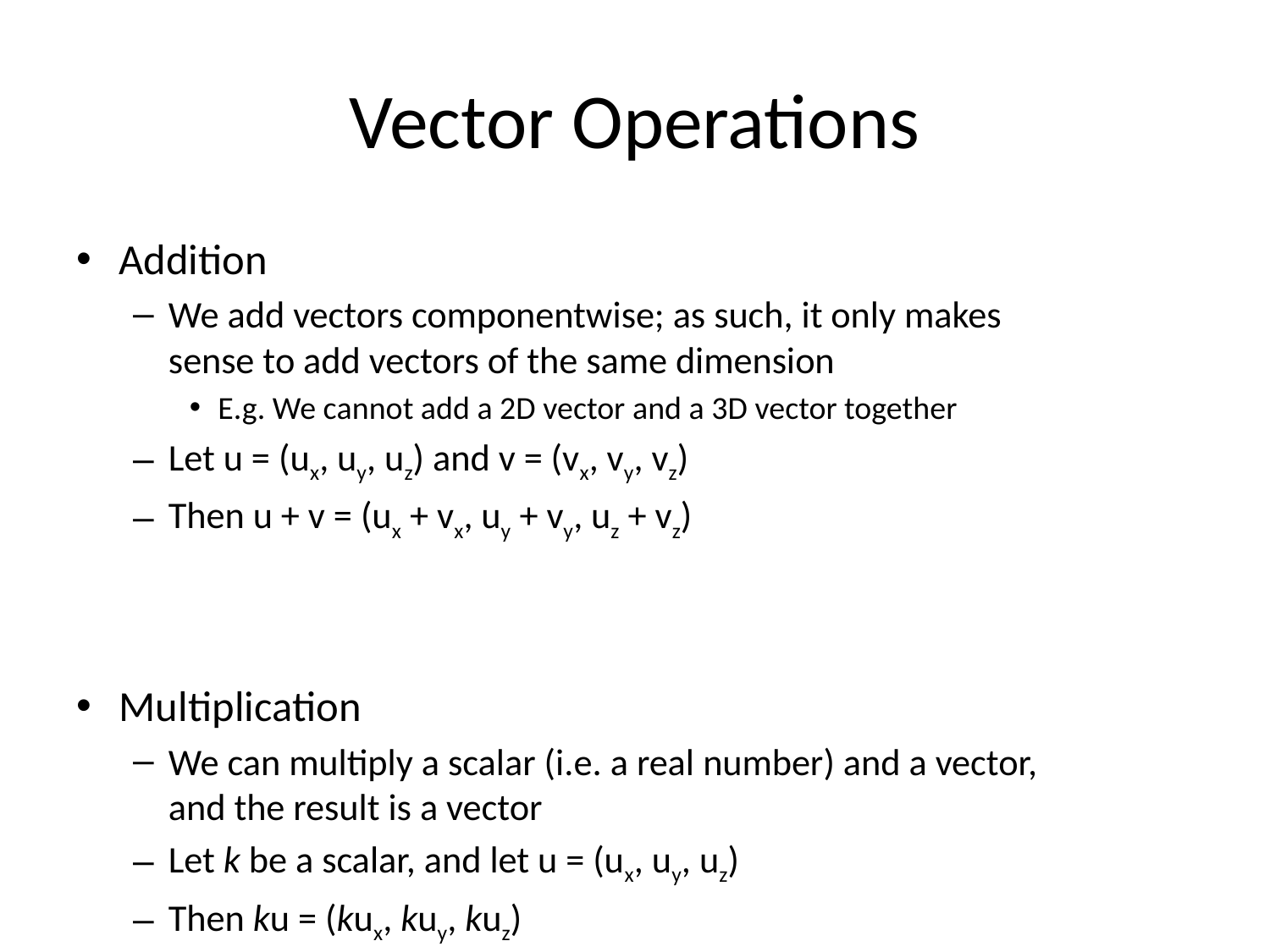

# Vector Operations

Addition
We add vectors componentwise; as such, it only makes sense to add vectors of the same dimension
E.g. We cannot add a 2D vector and a 3D vector together
Let u = (ux, uy, uz) and v = (vx, vy, vz)
Then u + v = (ux + vx, uy + vy, uz + vz)

Multiplication
We can multiply a scalar (i.e. a real number) and a vector, and the result is a vector
Let k be a scalar, and let u = (ux, uy, uz)
Then ku = (kux, kuy, kuz)